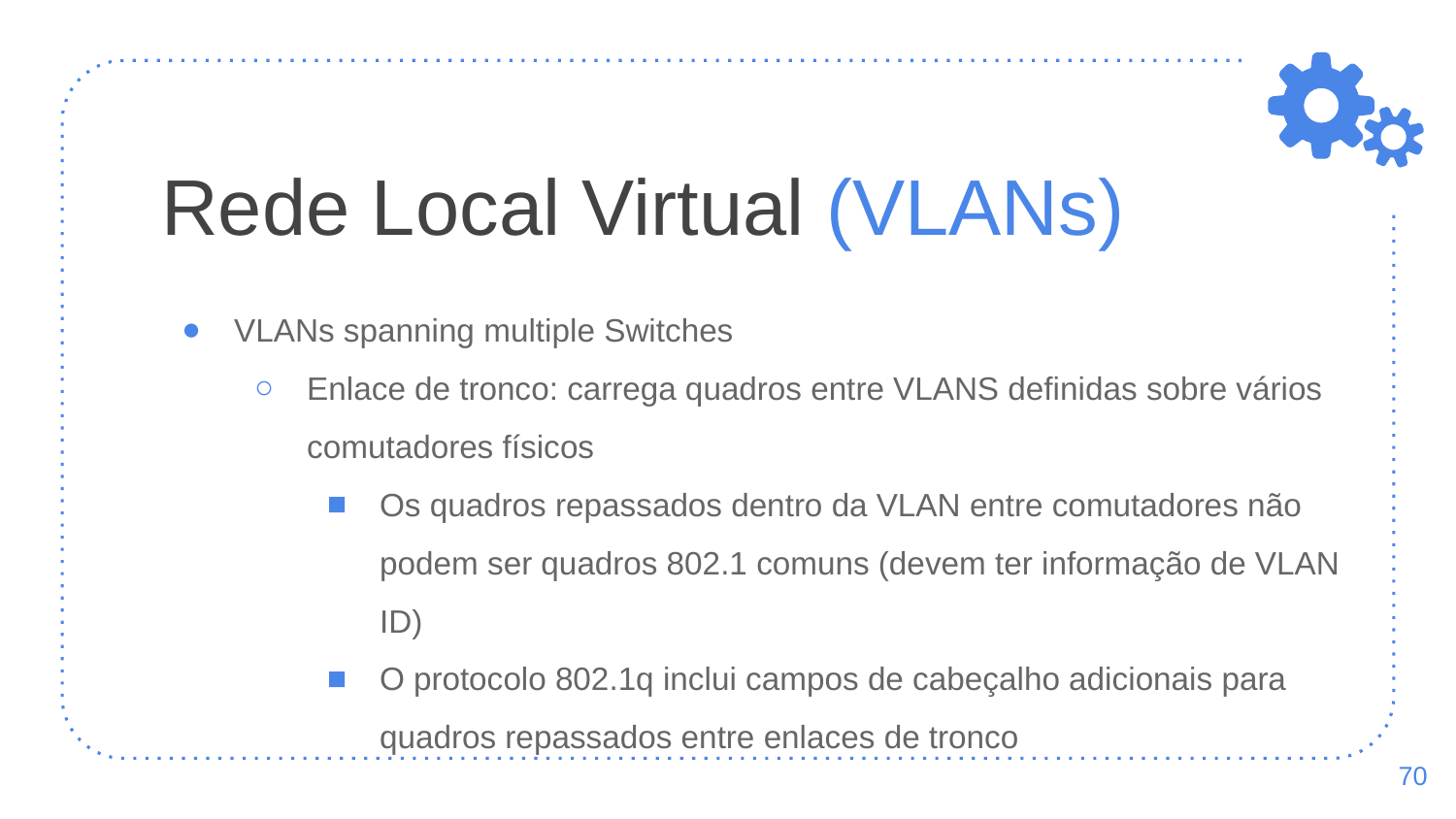

# Rede Local Virtual (VLANs)
VLANs spanning multiple Switches
Enlace de tronco: carrega quadros entre VLANS definidas sobre vários comutadores físicos
Os quadros repassados dentro da VLAN entre comutadores não podem ser quadros 802.1 comuns (devem ter informação de VLAN ID)
O protocolo 802.1q inclui campos de cabeçalho adicionais para quadros repassados entre enlaces de tronco
70